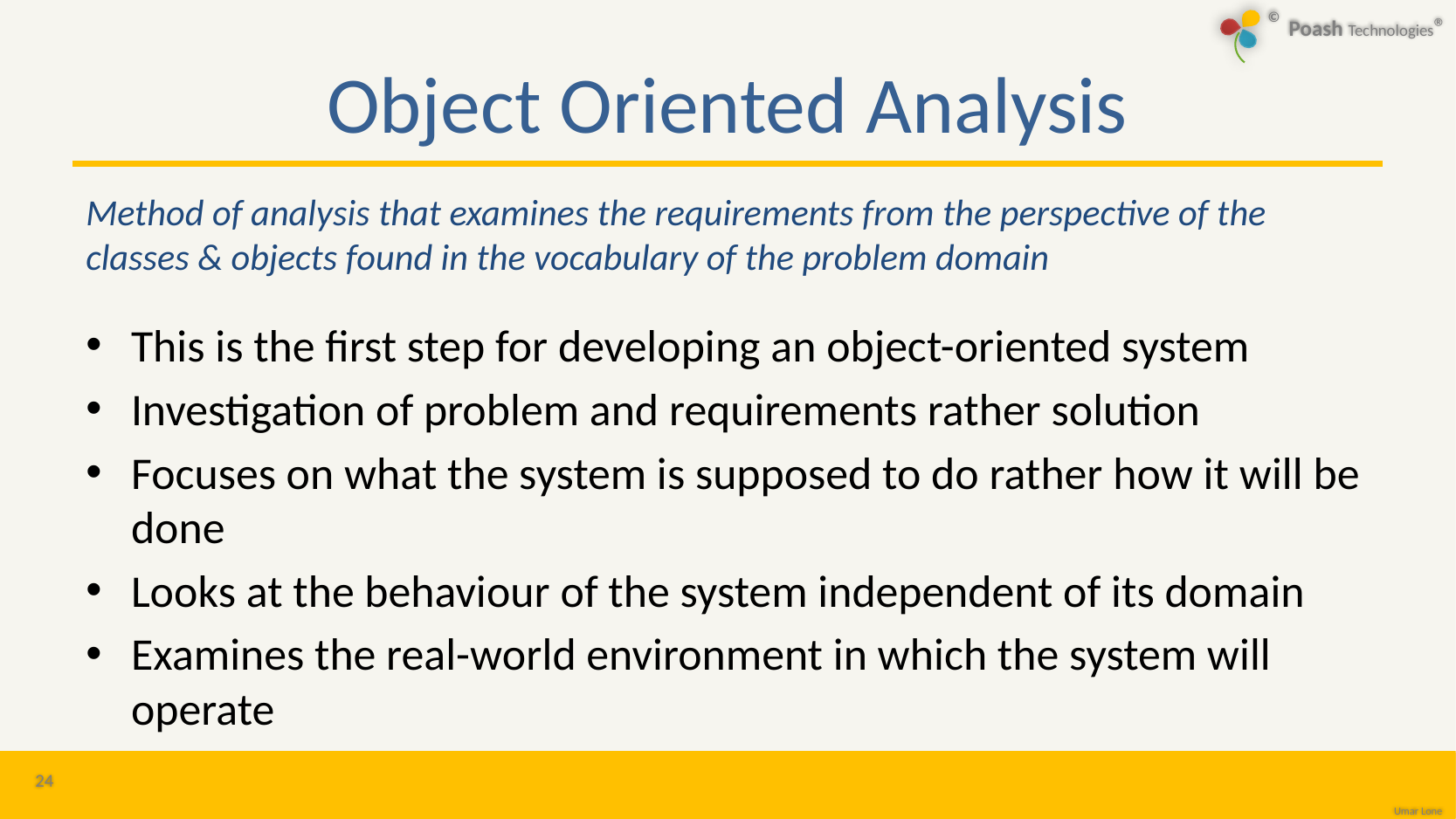

# Object Oriented Analysis
Method of analysis that examines the requirements from the perspective of the classes & objects found in the vocabulary of the problem domain

This is the first step for developing an object-oriented system
Investigation of problem and requirements rather solution
Focuses on what the system is supposed to do rather how it will be done
Looks at the behaviour of the system independent of its domain
Examines the real-world environment in which the system will operate

24